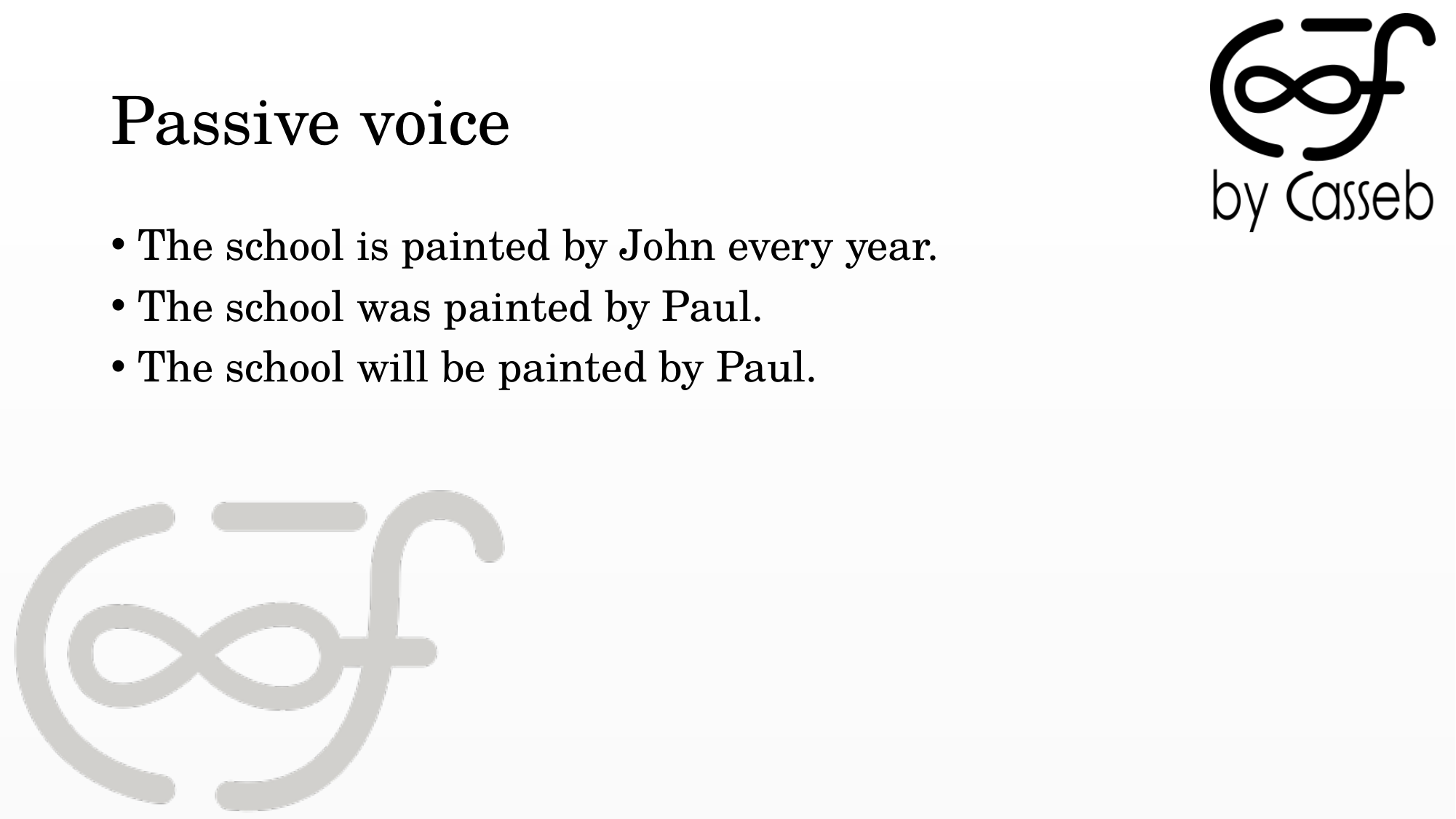

# Passive voice
The school is painted by John every year.
The school was painted by Paul.
The school will be painted by Paul.